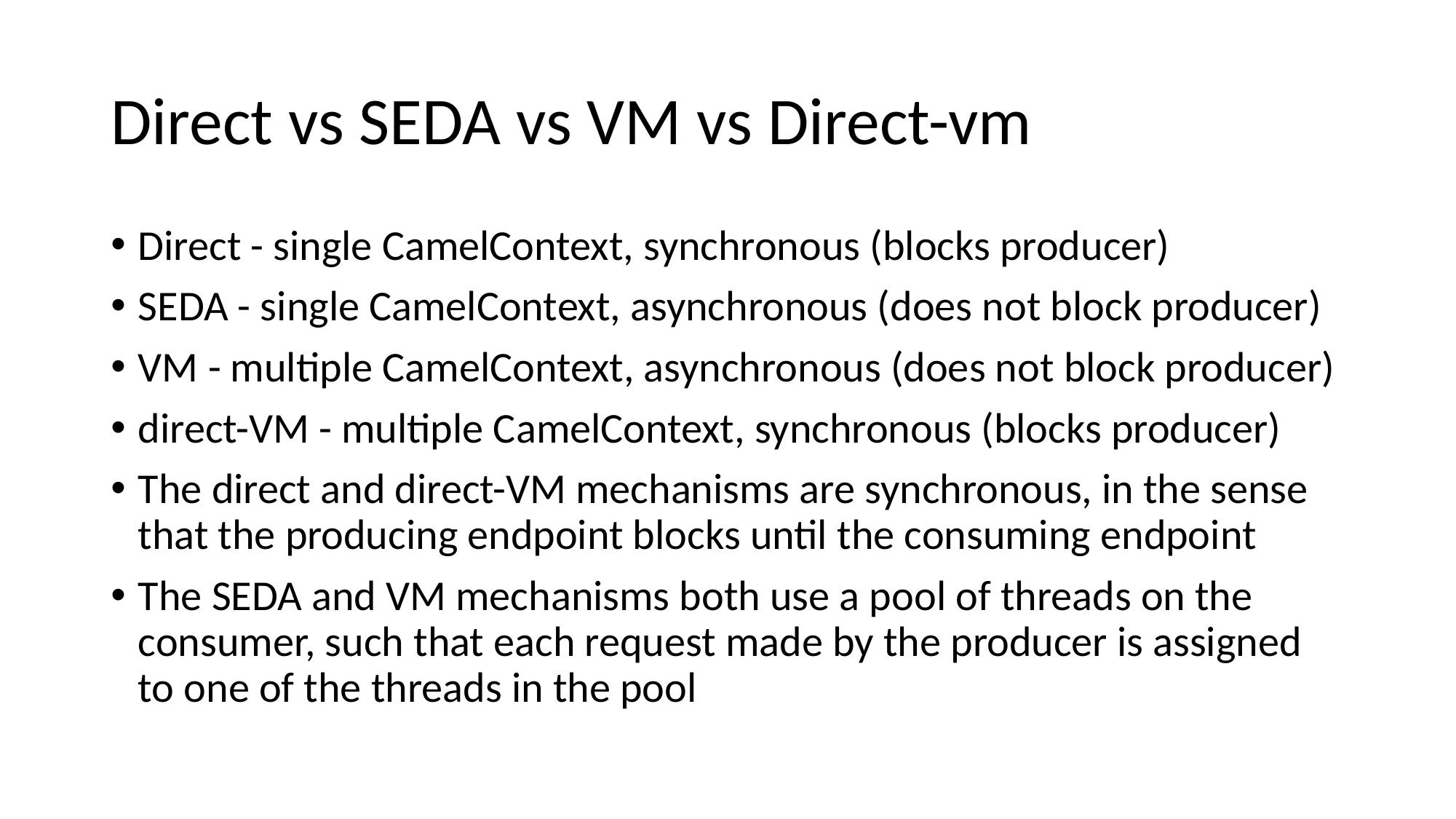

# Direct vs SEDA vs VM vs Direct-vm
Direct - single CamelContext, synchronous (blocks producer)
SEDA - single CamelContext, asynchronous (does not block producer)
VM - multiple CamelContext, asynchronous (does not block producer)
direct-VM - multiple CamelContext, synchronous (blocks producer)
The direct and direct-VM mechanisms are synchronous, in the sense that the producing endpoint blocks until the consuming endpoint
The SEDA and VM mechanisms both use a pool of threads on the consumer, such that each request made by the producer is assigned to one of the threads in the pool